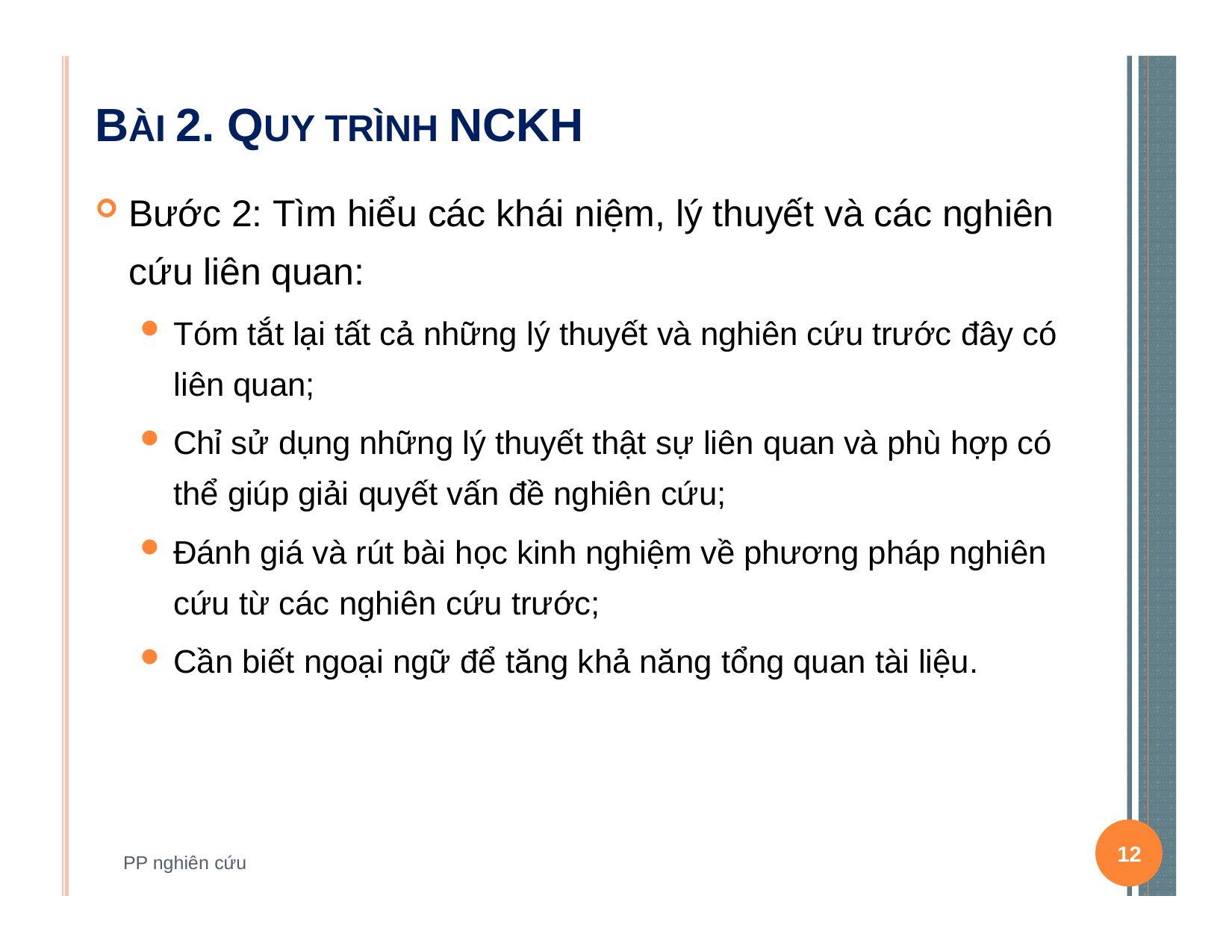

# BÀI 2. QUY TRÌNH NCKH
Bước 2: Tìm hiểu các khái niệm, lý thuyết và các nghiên  cứu liên quan:
Tóm tắt lại tất cả những lý thuyết và nghiên cứu trước đây có  liên quan;
Chỉ sử dụng những lý thuyết thật sự liên quan và phù hợp có  thể giúp giải quyết vấn đề nghiên cứu;
Đánh giá và rút bài học kinh nghiệm về phương pháp nghiên  cứu từ các nghiên cứu trước;
Cần biết ngoại ngữ để tăng khả năng tổng quan tài liệu.

12
PP nghiên cứu